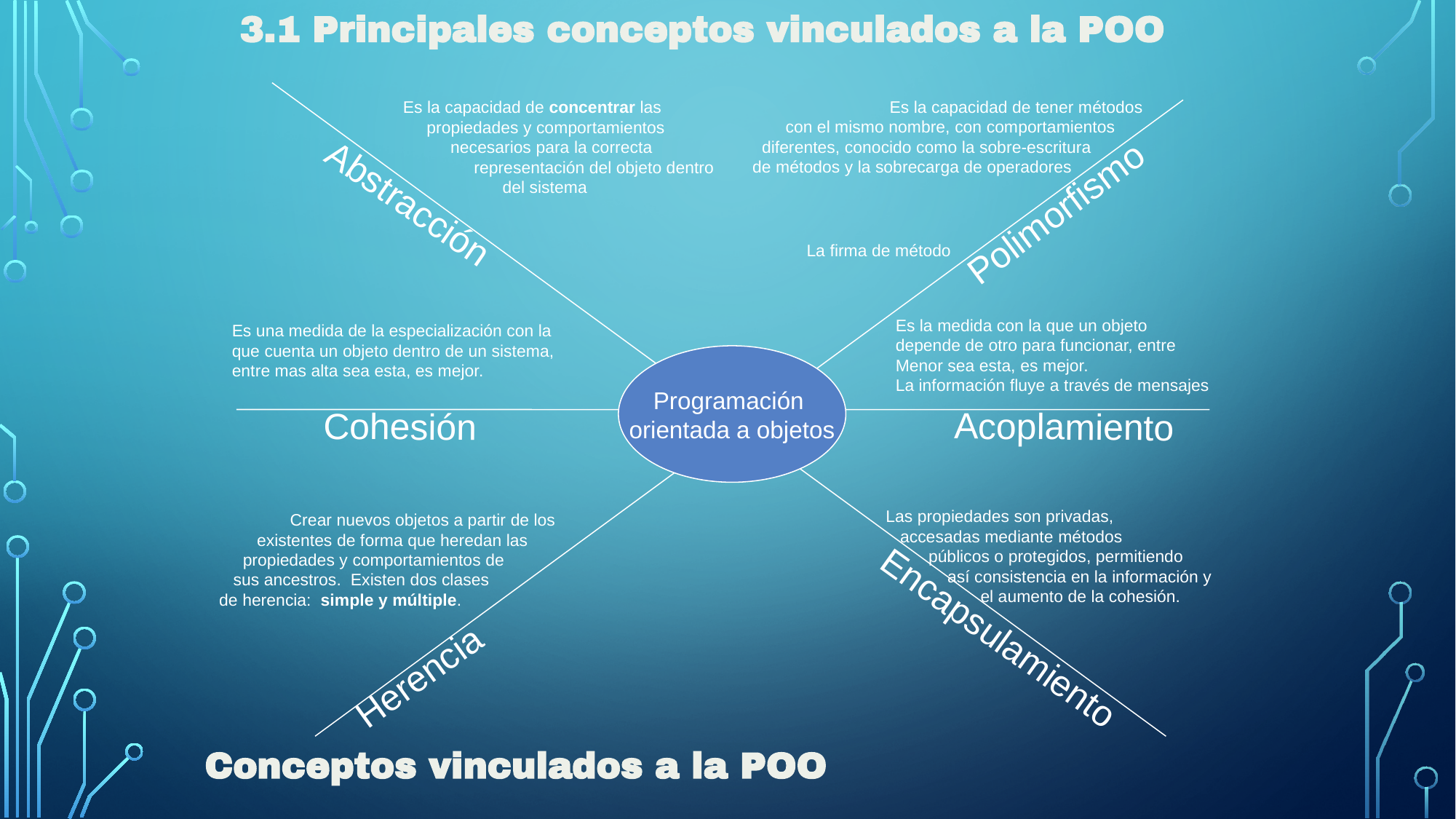

3.1 Principales conceptos vinculados a la POO

                             Es la capacidad de tener métodos
       con el mismo nombre, con comportamientos
  diferentes, conocido como la sobre-escritura
de métodos y la sobrecarga de operadores
Es la capacidad de concentrar las
     propiedades y comportamientos
          necesarios para la correcta
               representación del objeto dentro
                     del sistema

Abstracción
Polimorfismo
La firma de método
Es la medida con la que un objeto
depende de otro para funcionar, entre
Menor sea esta, es mejor.
La información fluye a través de mensajes
Es una medida de la especialización con la
que cuenta un objeto dentro de un sistema,
entre mas alta sea esta, es mejor.

Programación
orientada a objetos
Cohesión
Acoplamiento

Las propiedades son privadas,
   accesadas mediante métodos
         públicos o protegidos, permitiendo
             así consistencia en la información y
                    el aumento de la cohesión.
               Crear nuevos objetos a partir de los
        existentes de forma que heredan las
     propiedades y comportamientos de
   sus ancestros.  Existen dos clases
de herencia:  simple y múltiple.

Encapsulamiento
Herencia
 Conceptos vinculados a la POO